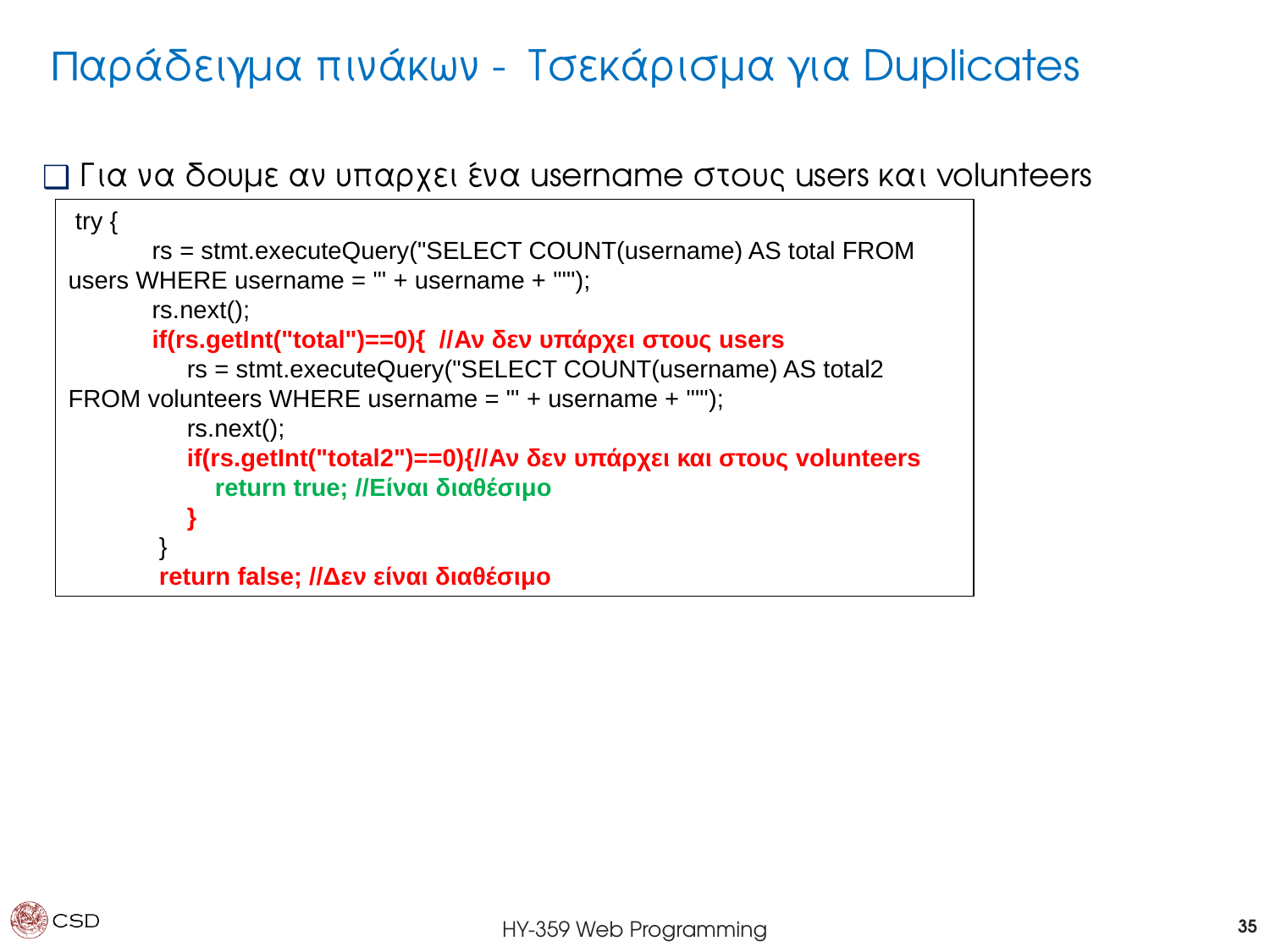

Παράδειγμα πινάκων -  Τσεκάρισμα για Duplicates
Για να δουμε αν υπαρχει ένα username στους users και volunteers
 try {
            rs = stmt.executeQuery("SELECT COUNT(username) AS total FROM users WHERE username = '" + username + "'");
            rs.next();
            if(rs.getInt("total")==0){  //Αν δεν υπάρχει στους users
                 rs = stmt.executeQuery("SELECT COUNT(username) AS total2 FROM volunteers WHERE username = '" + username + "'");
                 rs.next();
                 if(rs.getInt("total2")==0){//Αν δεν υπάρχει και στους volunteers
                     return true; //Είναι διαθέσιμο
                 }
             }
             return false; //Δεν είναι διαθέσιμο
35